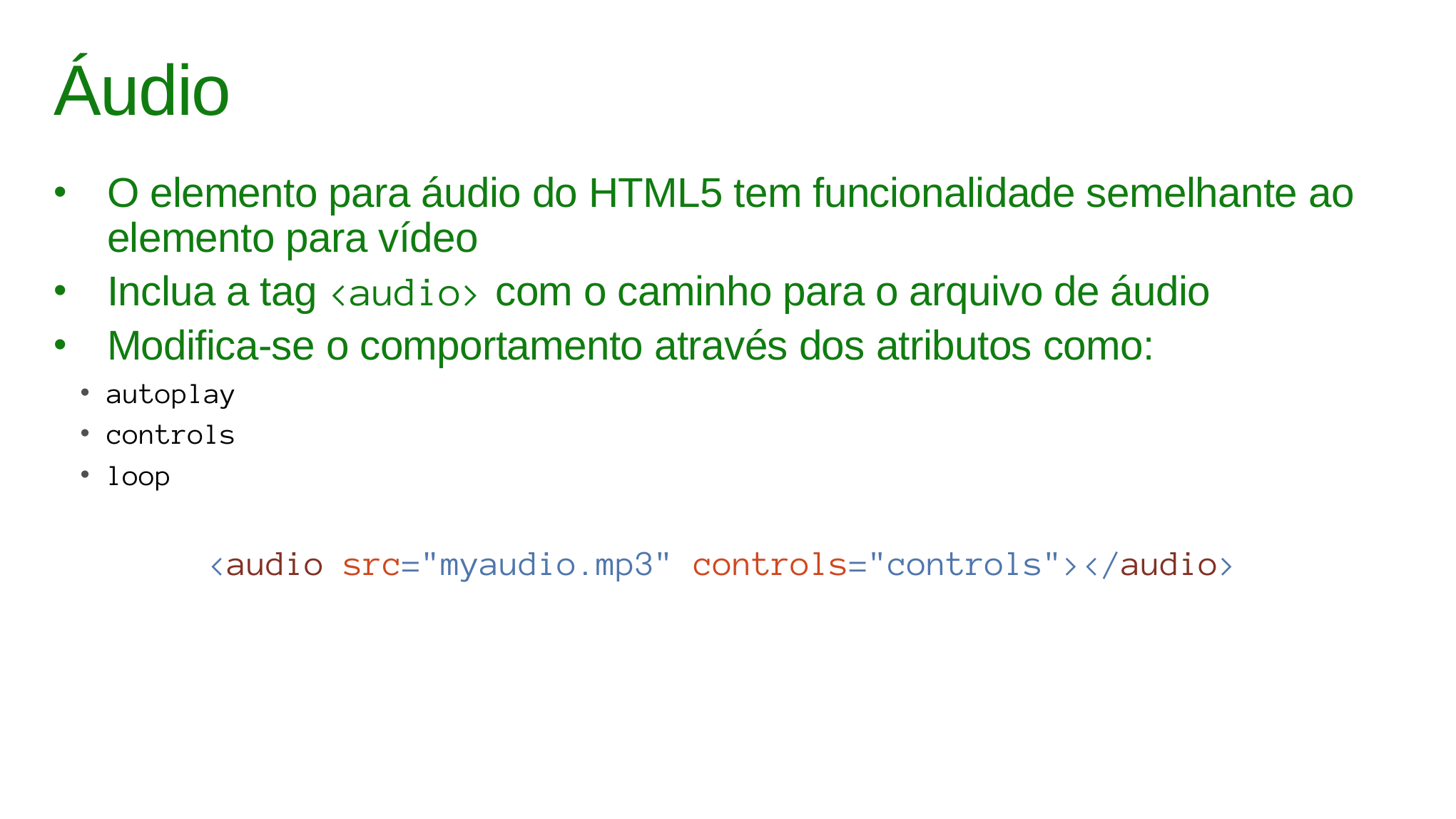

# Áudio
O elemento para áudio do HTML5 tem funcionalidade semelhante ao elemento para vídeo
Inclua a tag <audio> com o caminho para o arquivo de áudio
Modifica-se o comportamento através dos atributos como:
autoplay
controls
loop
<audio src="myaudio.mp3" controls="controls"></audio>